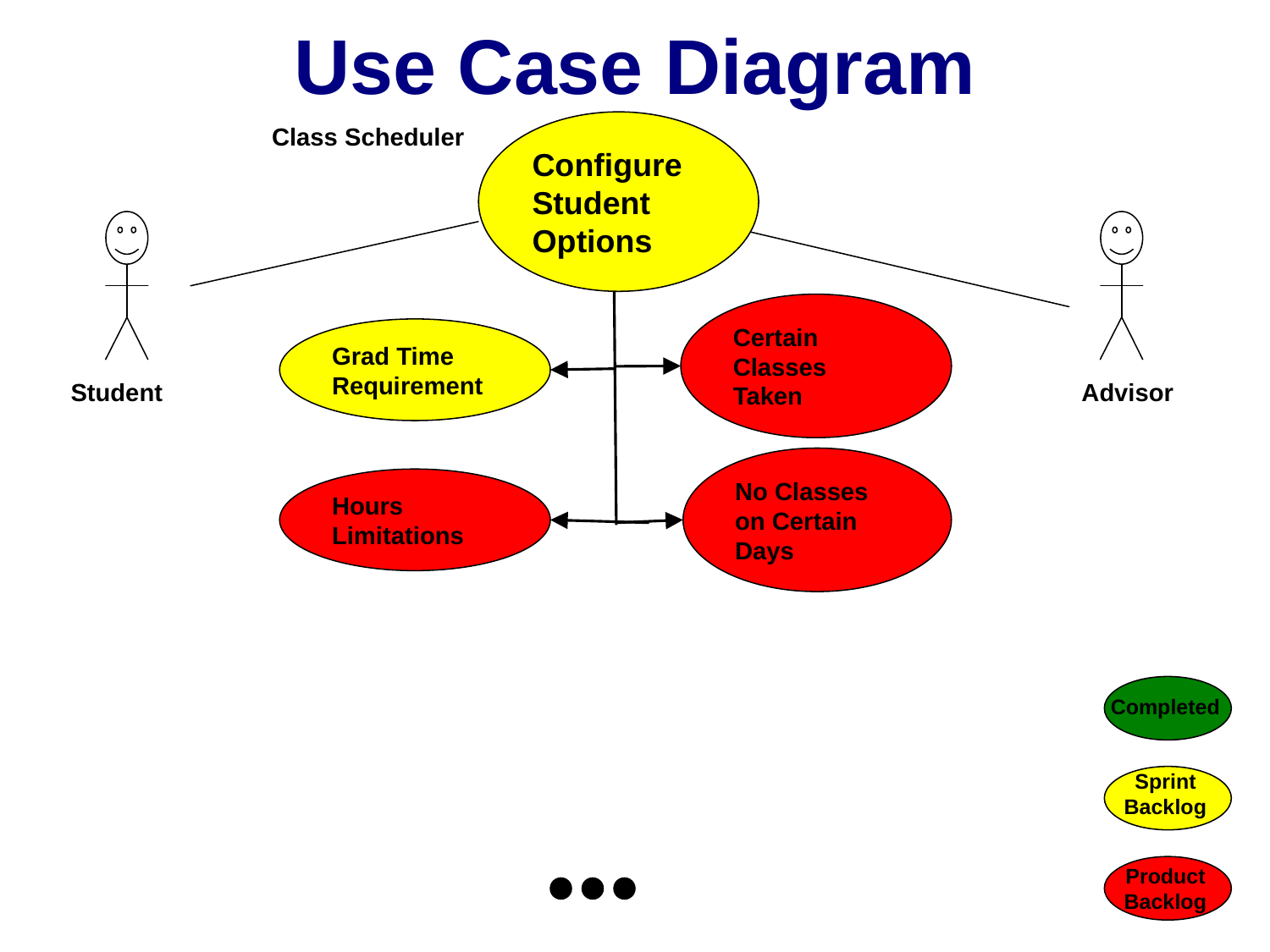

# Use Case Diagram
Class Scheduler
Configure Student Options

Grad Time Requirement
Certain Classes Taken
Student
Advisor
Hours Limitations
No Classes on Certain Days

Completed
Sprint
Backlog

Product
Backlog